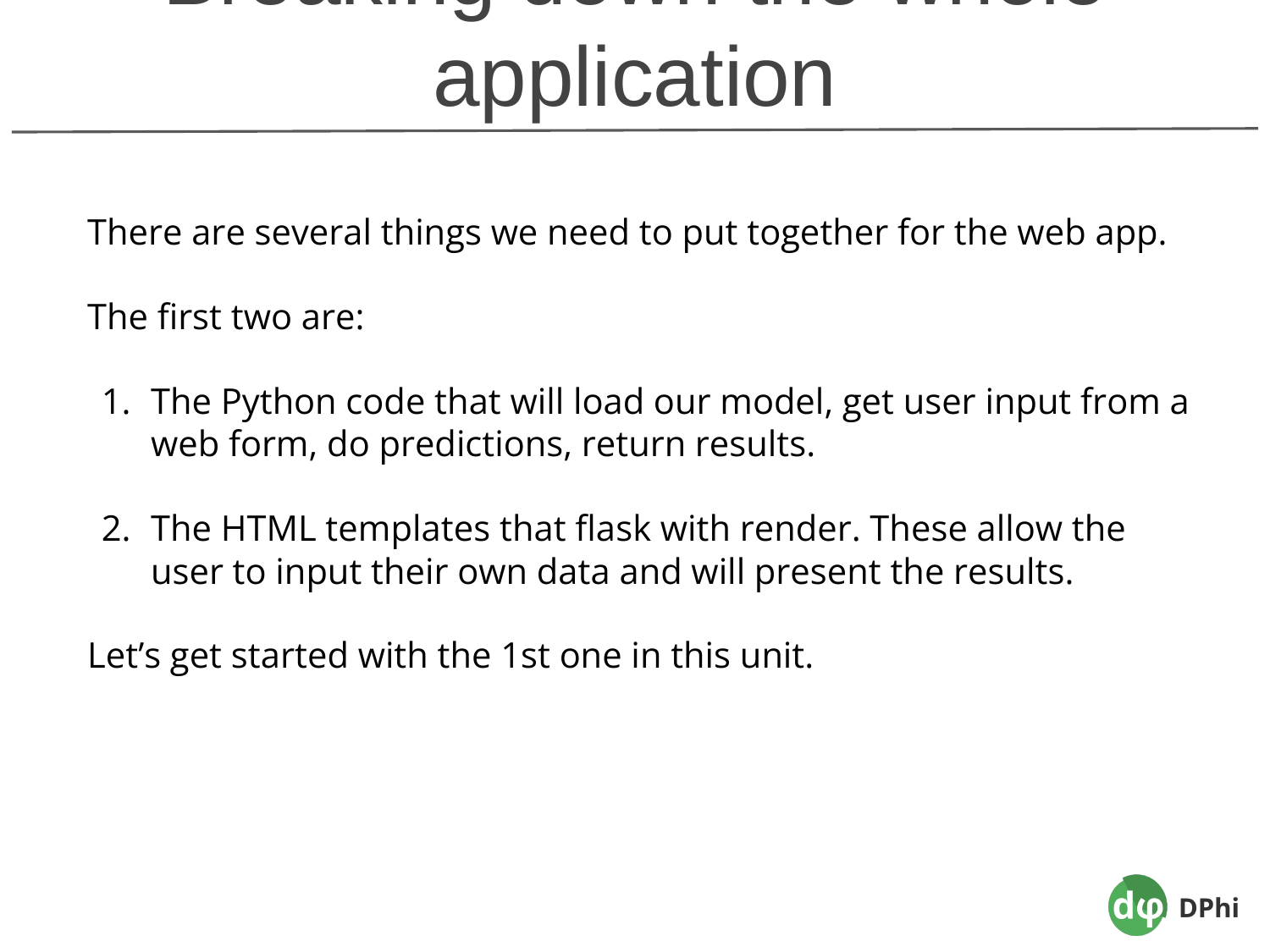

Breaking down the whole application
There are several things we need to put together for the web app.

The first two are:

The Python code that will load our model, get user input from a web form, do predictions, return results.

The HTML templates that flask with render. These allow the user to input their own data and will present the results.

Let’s get started with the 1st one in this unit.